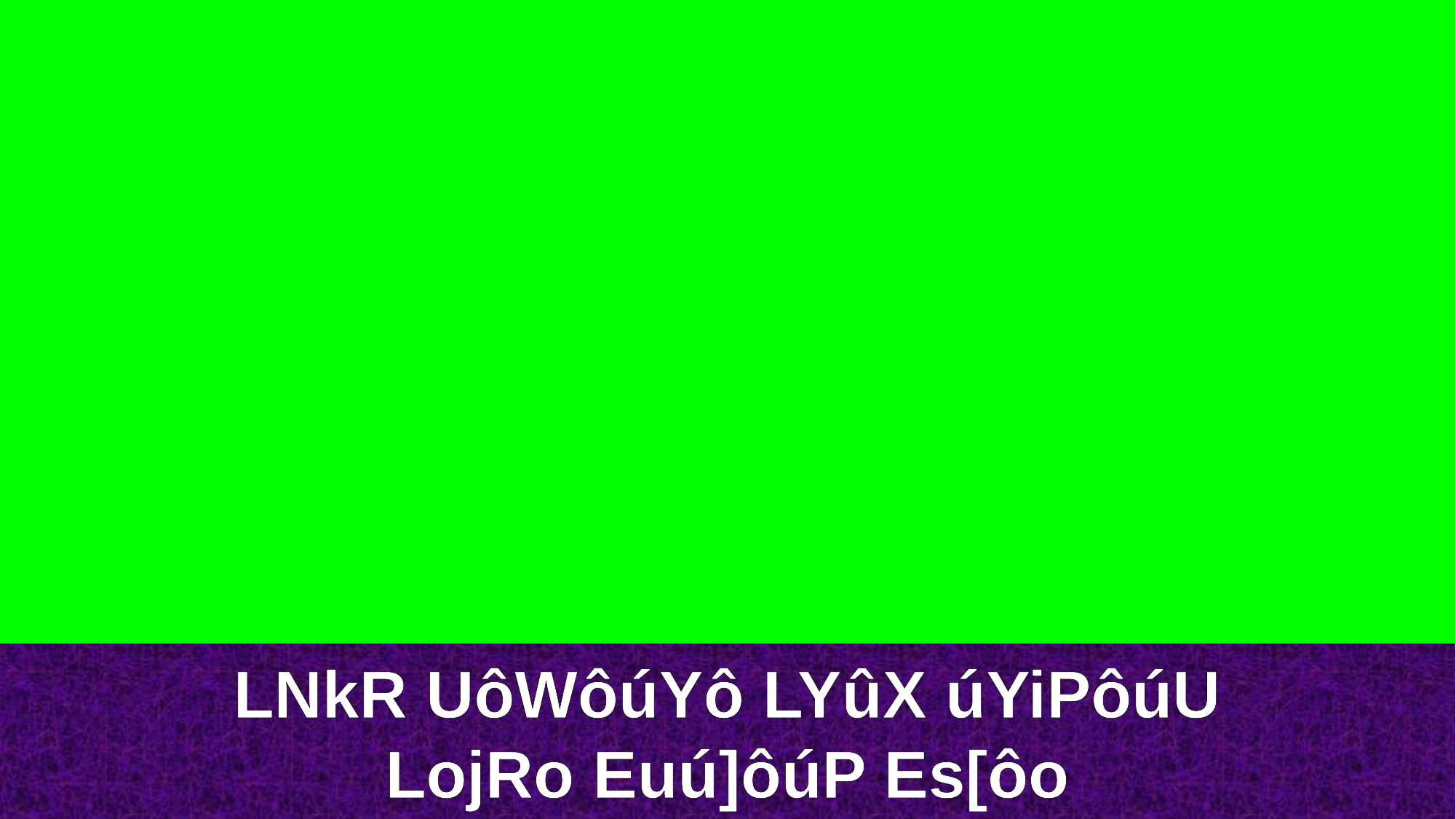

LNkR UôWôúYô LYûX úYiPôúU
LojRo Euú]ôúP Es[ôo